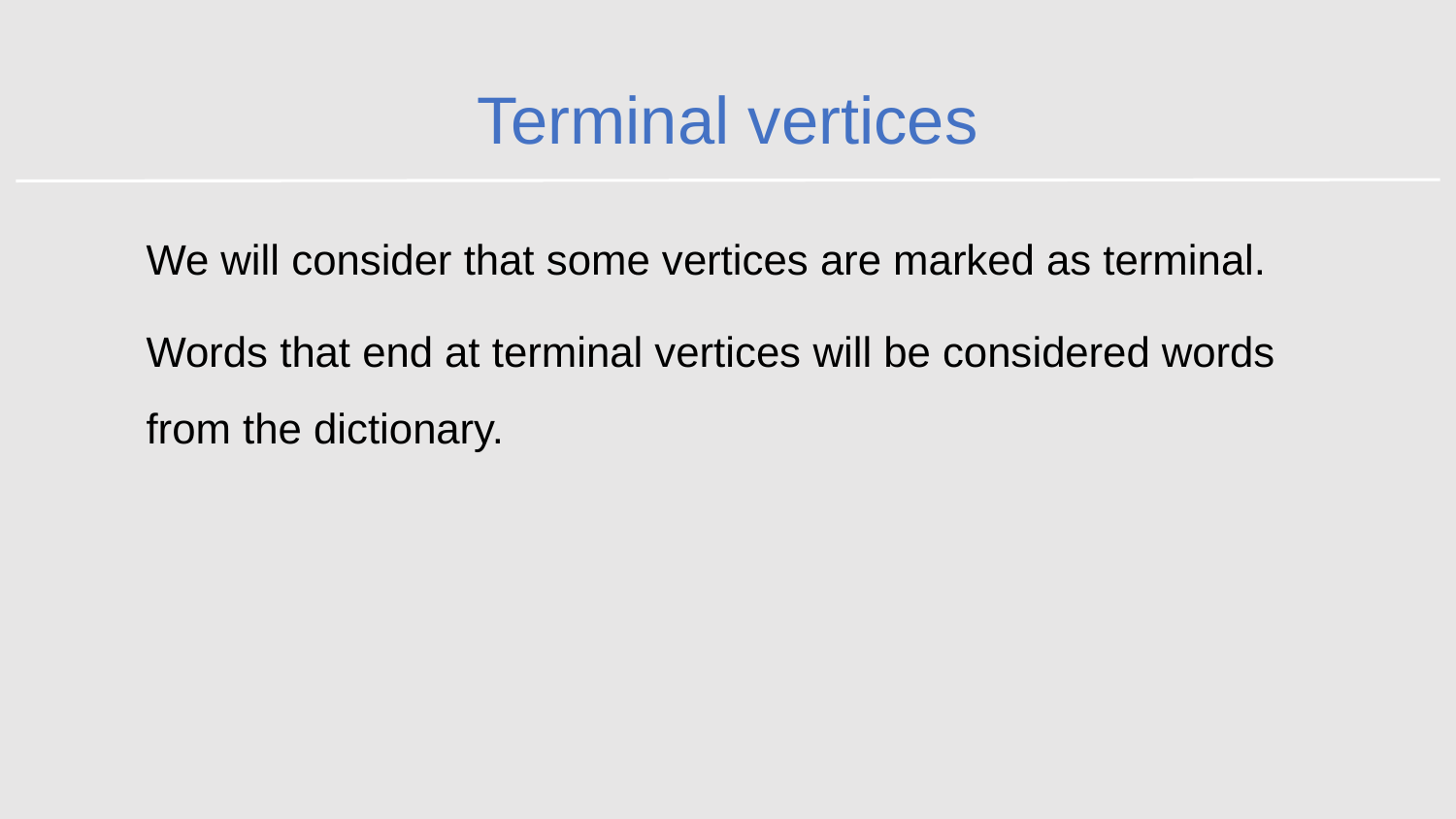

# Terminal vertices
We will consider that some vertices are marked as terminal.
Words that end at terminal vertices will be considered words from the dictionary.